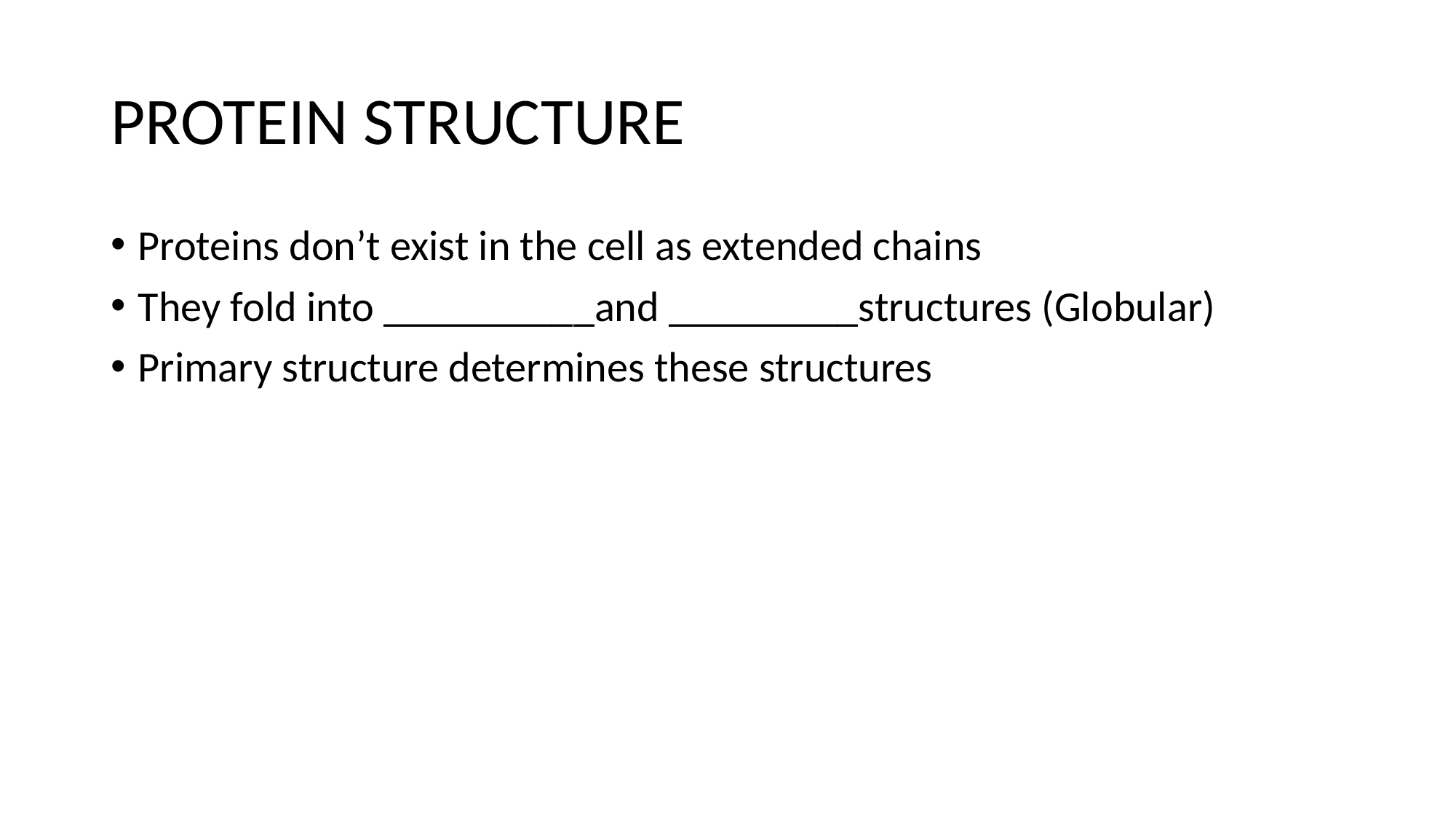

# PROTEIN STRUCTURE
Proteins don’t exist in the cell as extended chains
They fold into __________and _________structures (Globular)
Primary structure determines these structures